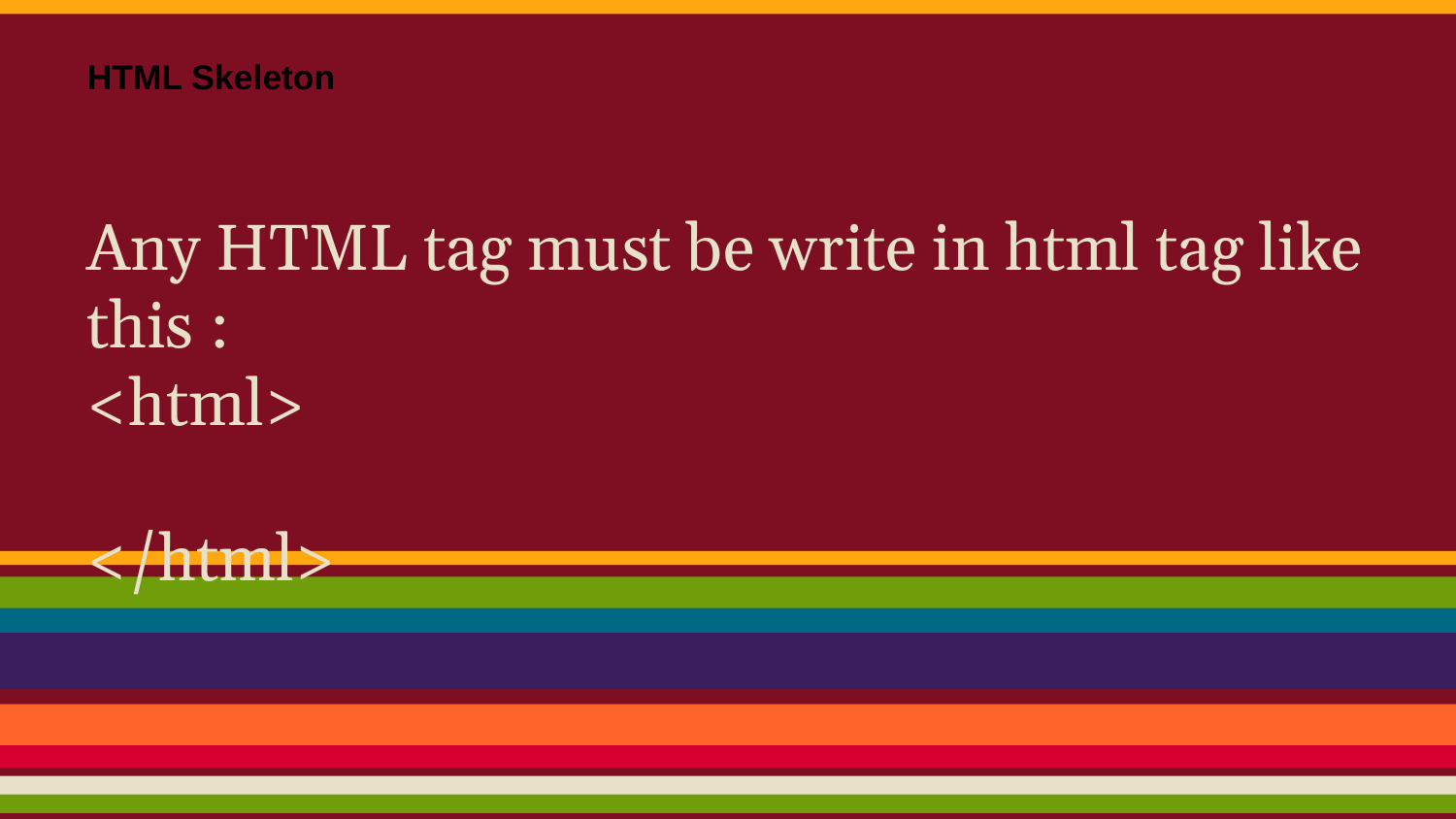

HTML Skeleton

Any HTML tag must be write in html tag like this :
<html>

</html>